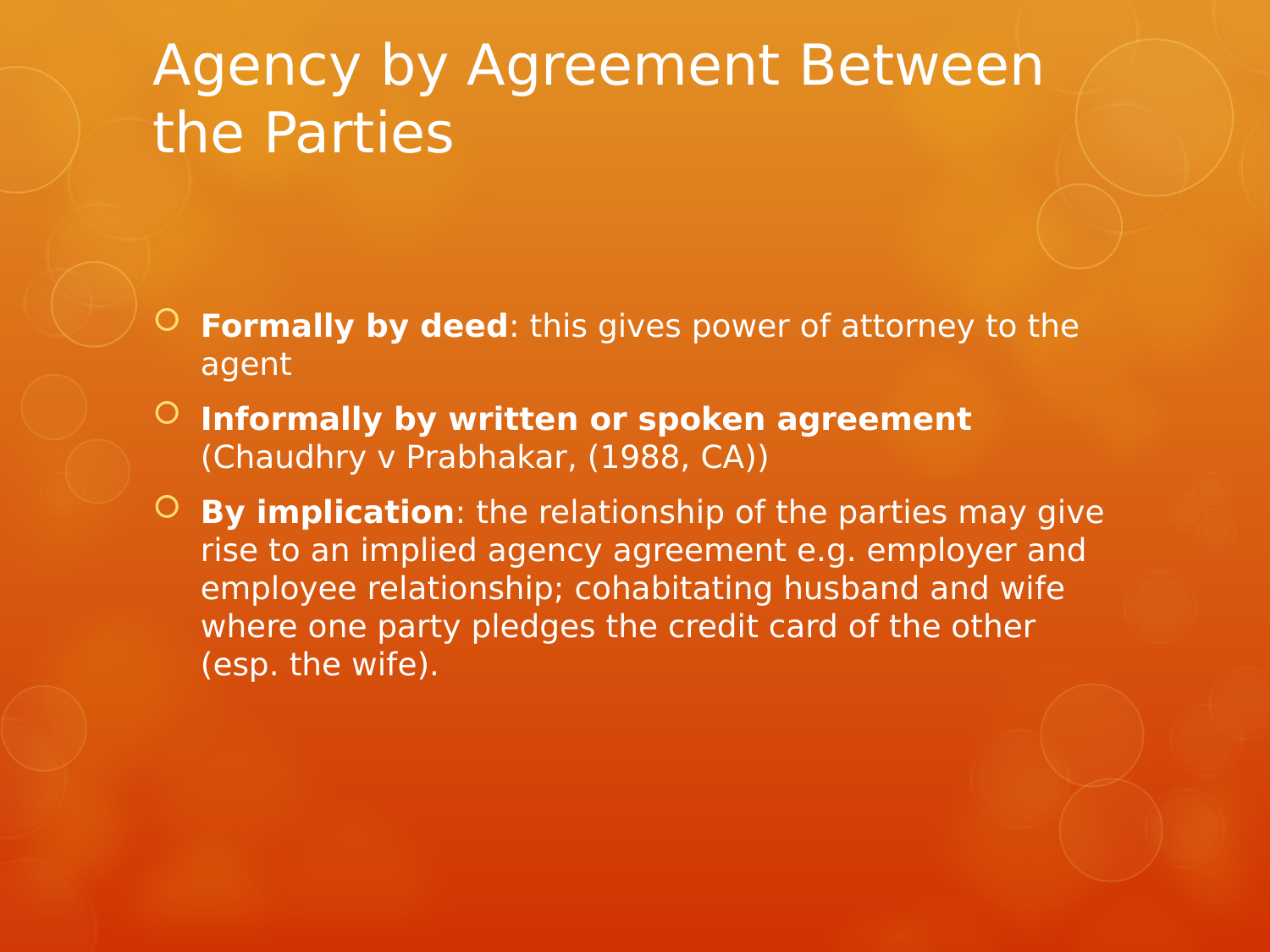

# Agency by Agreement Between the Parties
Formally by deed: this gives power of attorney to the agent
Informally by written or spoken agreement (Chaudhry v Prabhakar, (1988, CA))
By implication: the relationship of the parties may give rise to an implied agency agreement e.g. employer and employee relationship; cohabitating husband and wife where one party pledges the credit card of the other (esp. the wife).